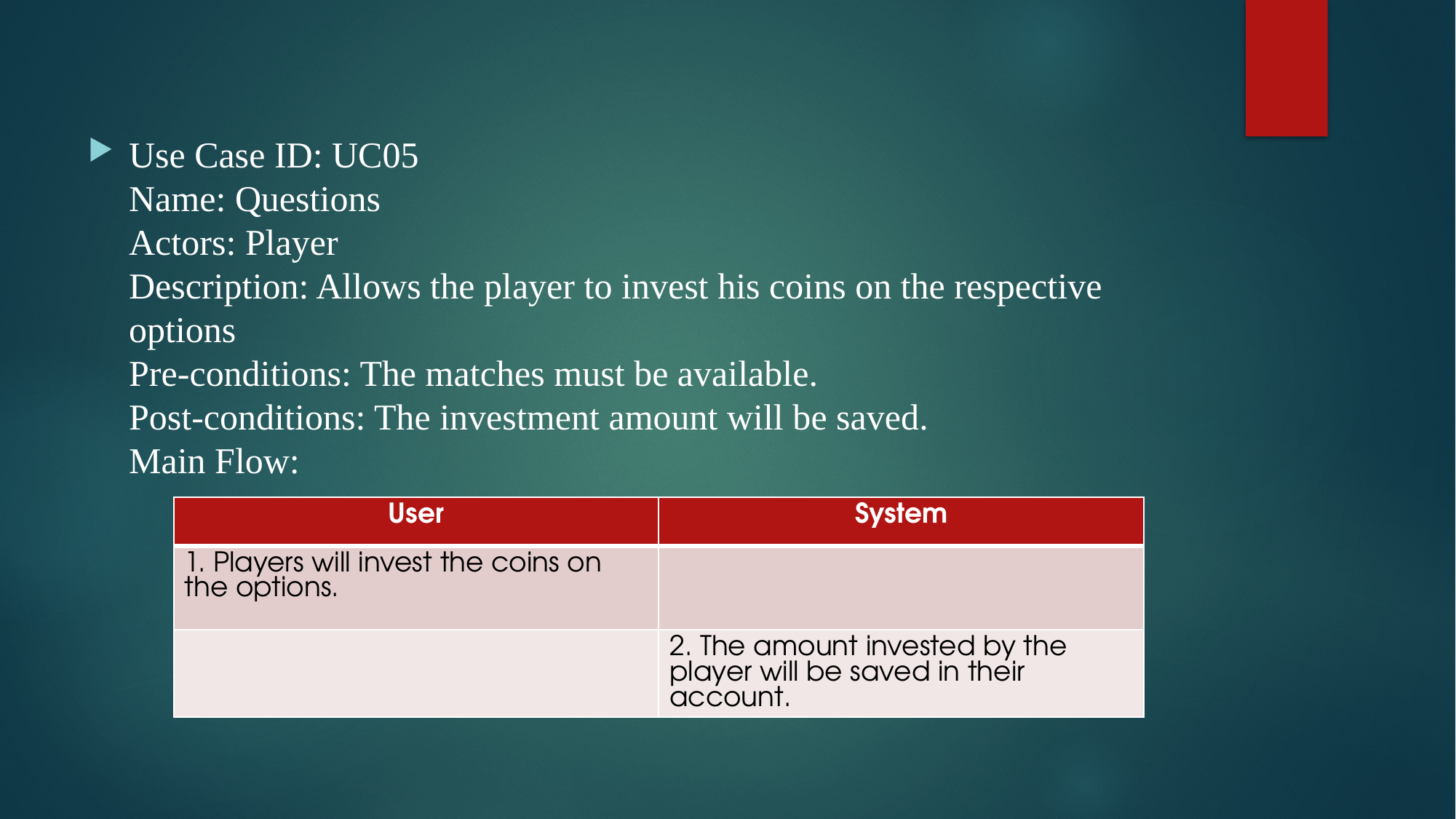

#
Use Case ID: UC05
Name: Questions
Actors: Player
Description: Allows the player to invest his coins on the respective options
Pre-conditions: The matches must be available.
Post-conditions: The investment amount will be saved.
Main Flow:

| User | System |
| --- | --- |
| 1. Players will invest the coins on the options. |  |
|  | 2. The amount invested by the player will be saved in their account. |